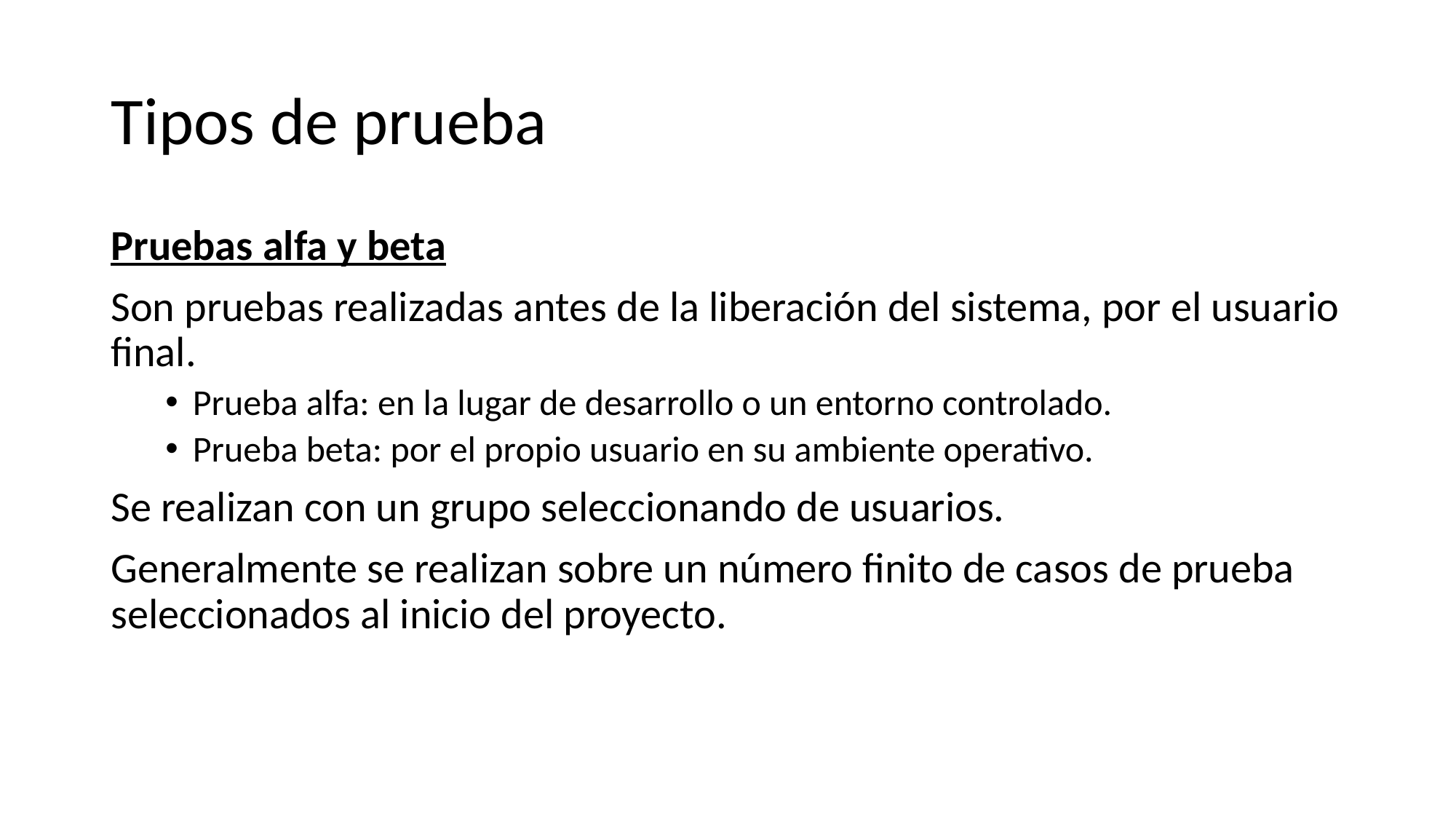

# Tipos de prueba
Pruebas alfa y beta
Son pruebas realizadas antes de la liberación del sistema, por el usuario final.
Prueba alfa: en la lugar de desarrollo o un entorno controlado.
Prueba beta: por el propio usuario en su ambiente operativo.
Se realizan con un grupo seleccionando de usuarios.
Generalmente se realizan sobre un número finito de casos de prueba seleccionados al inicio del proyecto.